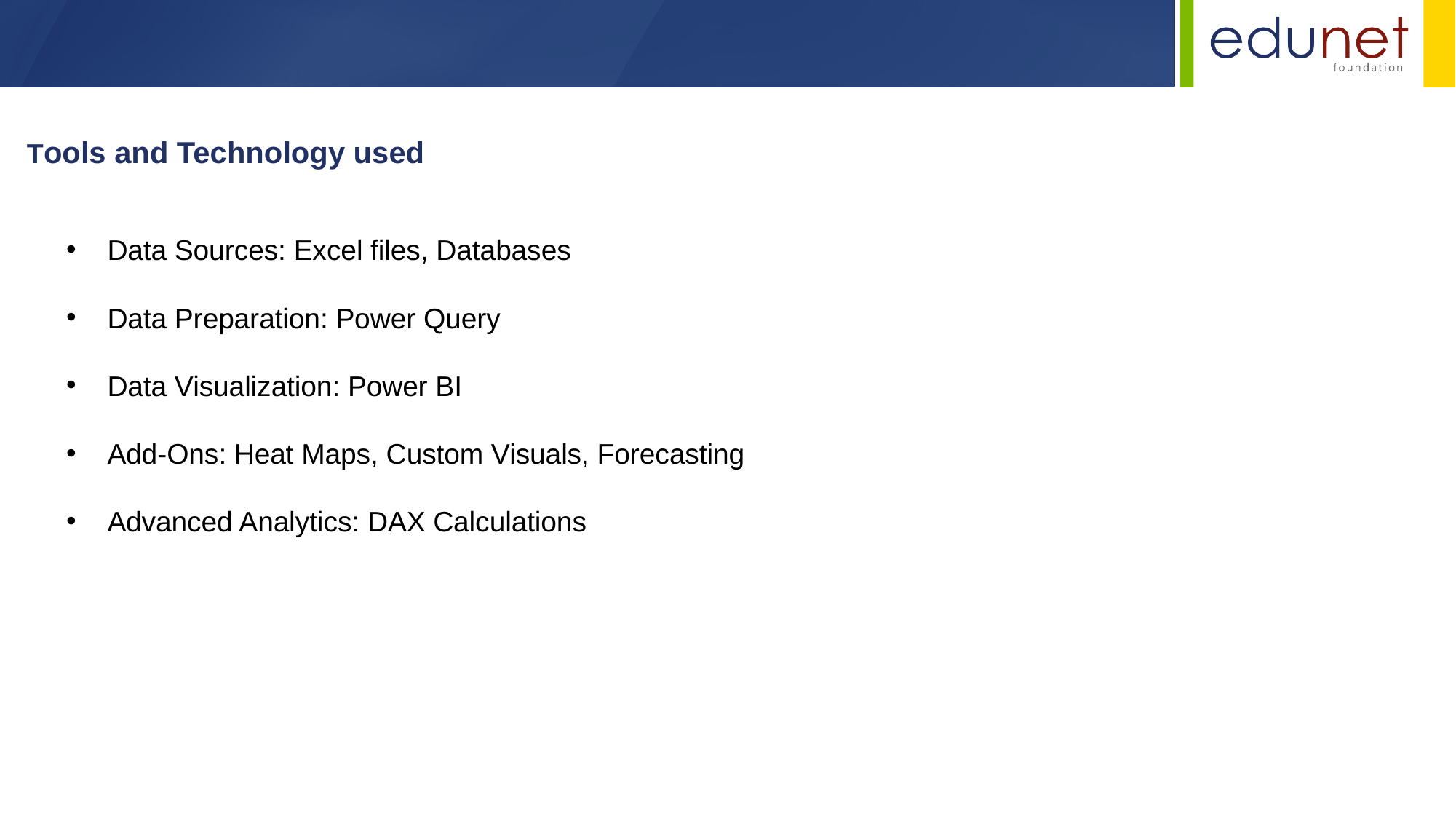

Tools and Technology used
Data Sources: Excel files, Databases

Data Preparation: Power Query

Data Visualization: Power BI

Add-Ons: Heat Maps, Custom Visuals, Forecasting

Advanced Analytics: DAX Calculations